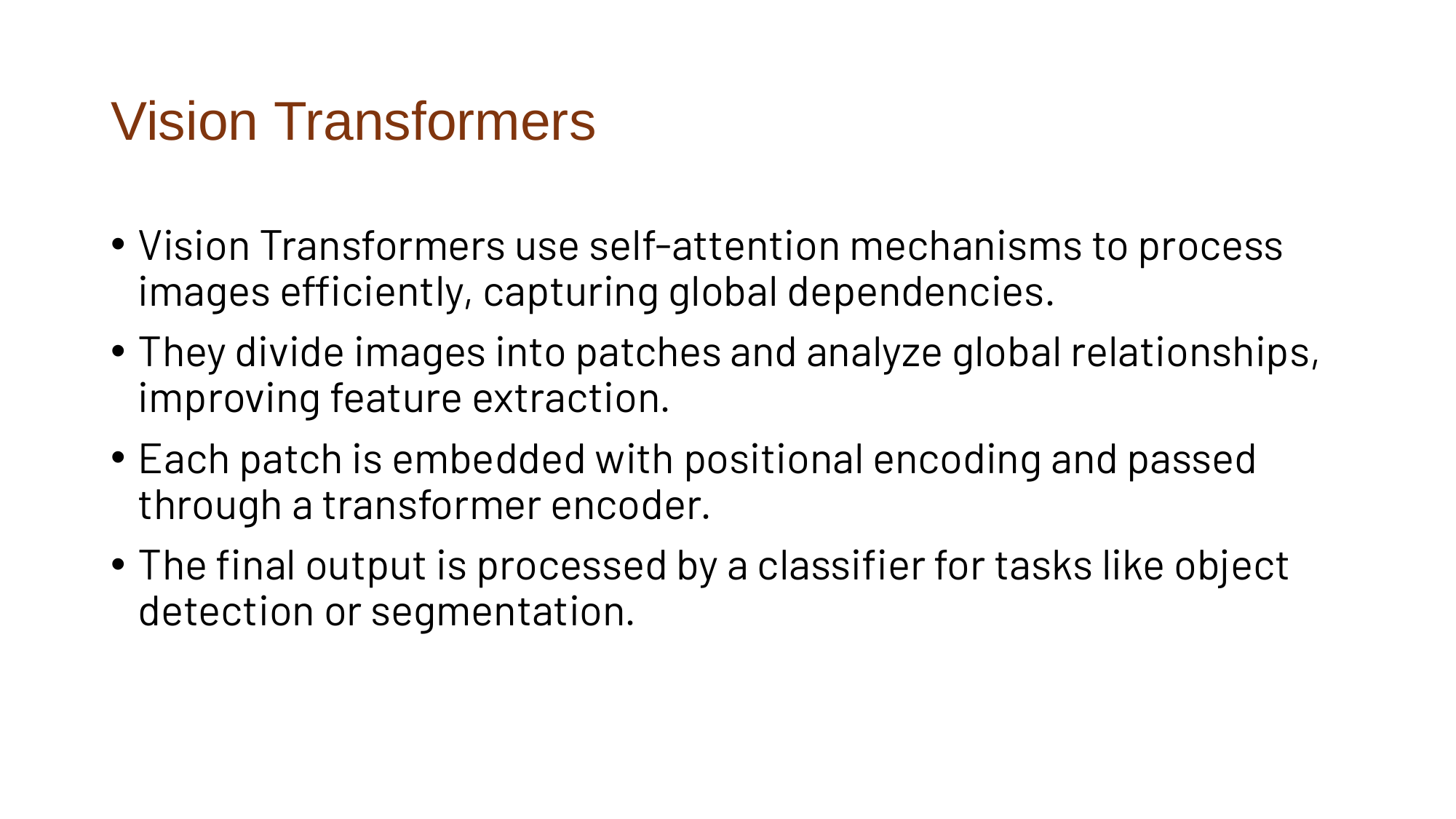

# Vision Transformers
Vision Transformers use self-attention mechanisms to process images efficiently, capturing global dependencies.
They divide images into patches and analyze global relationships, improving feature extraction.
Each patch is embedded with positional encoding and passed through a transformer encoder.
The final output is processed by a classifier for tasks like object detection or segmentation.